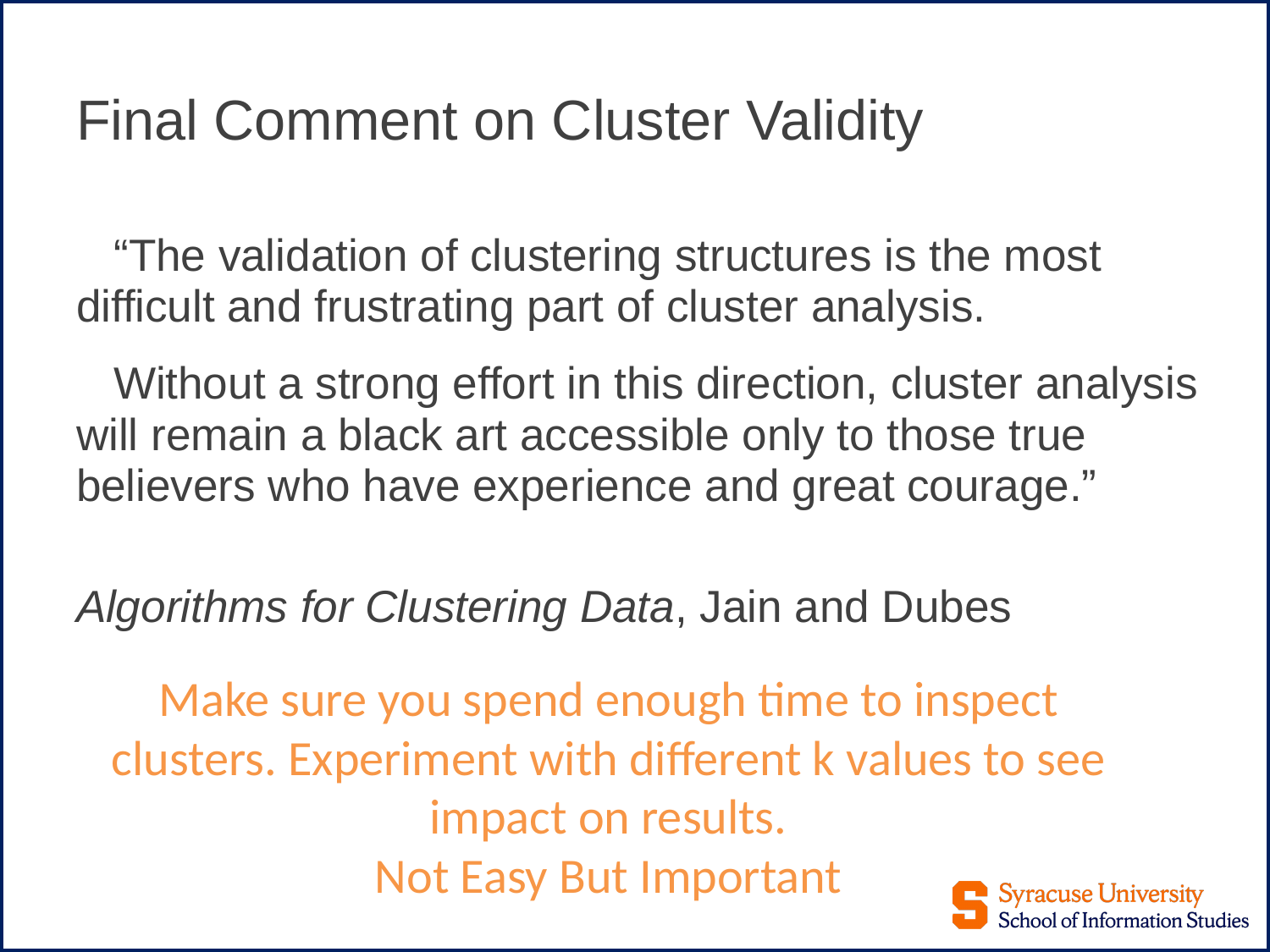

# Final Comment on Cluster Validity
   “The validation of clustering structures is the most difficult and frustrating part of cluster analysis.
   Without a strong effort in this direction, cluster analysis will remain a black art accessible only to those true believers who have experience and great courage.”

Algorithms for Clustering Data, Jain and Dubes
Make sure you spend enough time to inspect clusters. Experiment with different k values to see impact on results.
Not Easy But Important
75